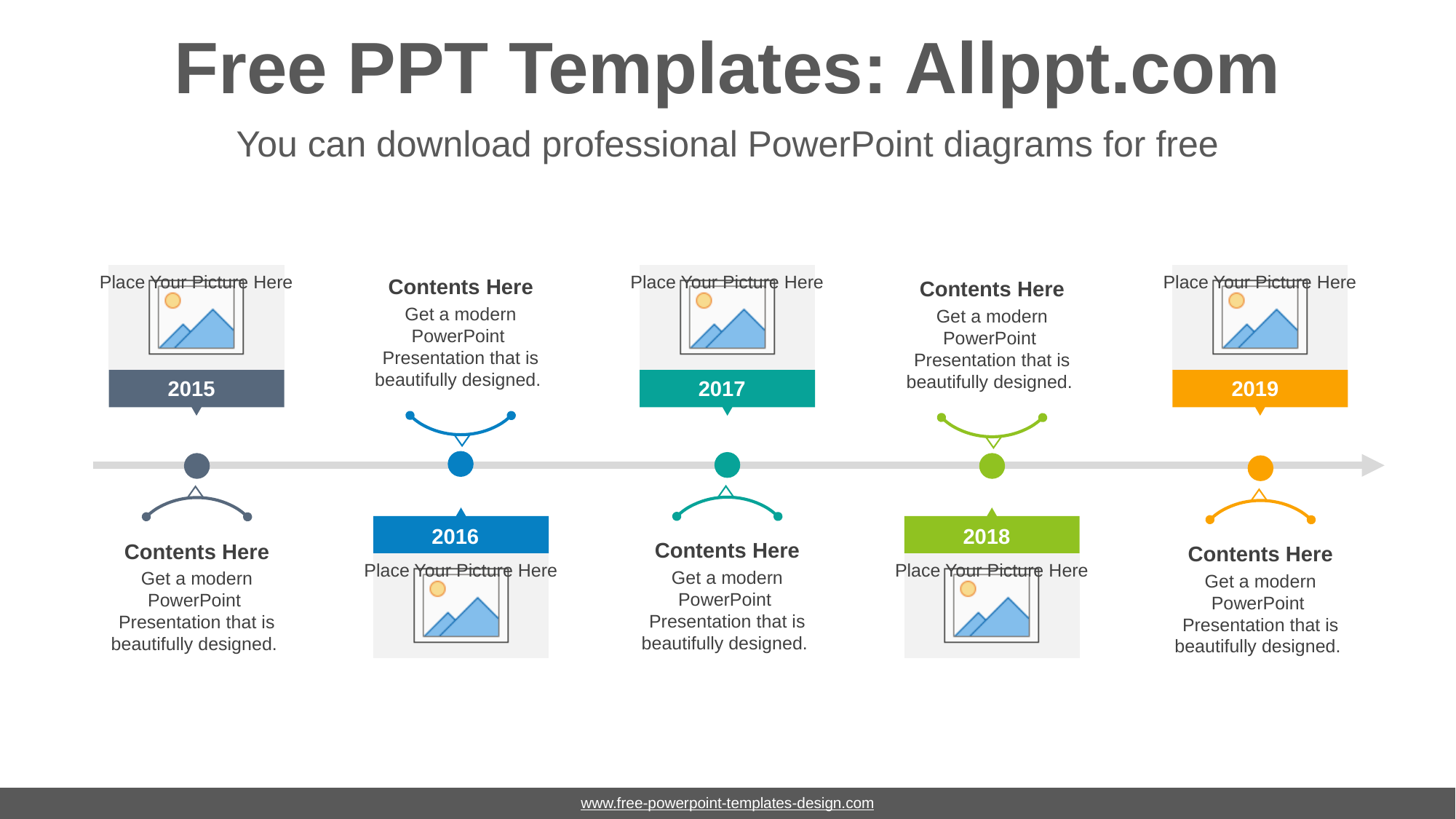

# Free PPT Templates: Allppt.com
You can download professional PowerPoint diagrams for free

Contents Here
Get a modern PowerPoint  Presentation that is beautifully designed.
Contents Here
Get a modern PowerPoint  Presentation that is beautifully designed.

2015
2017
2019

2016
2018
Contents Here
Get a modern PowerPoint  Presentation that is beautifully designed.
Contents Here
Get a modern PowerPoint  Presentation that is beautifully designed.
Contents Here
Get a modern PowerPoint  Presentation that is beautifully designed.

www.free-powerpoint-templates-design.com